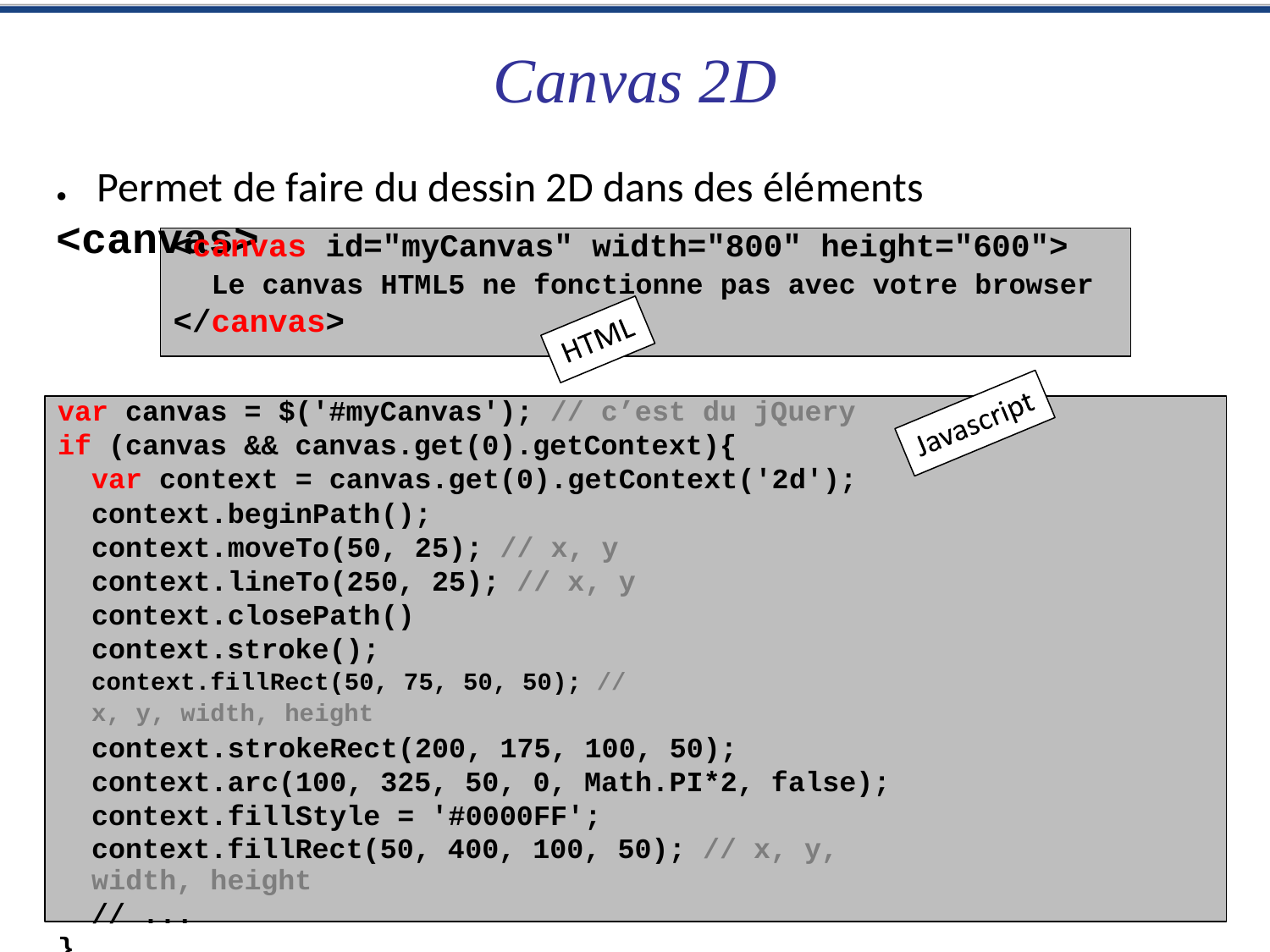

Canvas 2D
●     Permet de faire du dessin 2D dans des éléments <canvas>

<canvas id="myCanvas" width="800" height="600">
Le canvas HTML5 ne fonctionne pas avec votre browser
</canvas>

var canvas = $('#myCanvas'); // c’est du jQuery
if (canvas && canvas.get(0).getContext){
var context = canvas.get(0).getContext('2d');
context.beginPath();
context.moveTo(50, 25); // x, y
context.lineTo(250, 25); // x, y
context.closePath()
context.stroke();
context.fillRect(50, 75, 50, 50); // x, y, width, height
context.strokeRect(200, 175, 100, 50);
context.arc(100, 325, 50, 0, Math.PI*2, false);
context.fillStyle = '#0000FF';
context.fillRect(50, 400, 100, 50); // x, y, width, height
// ...
}